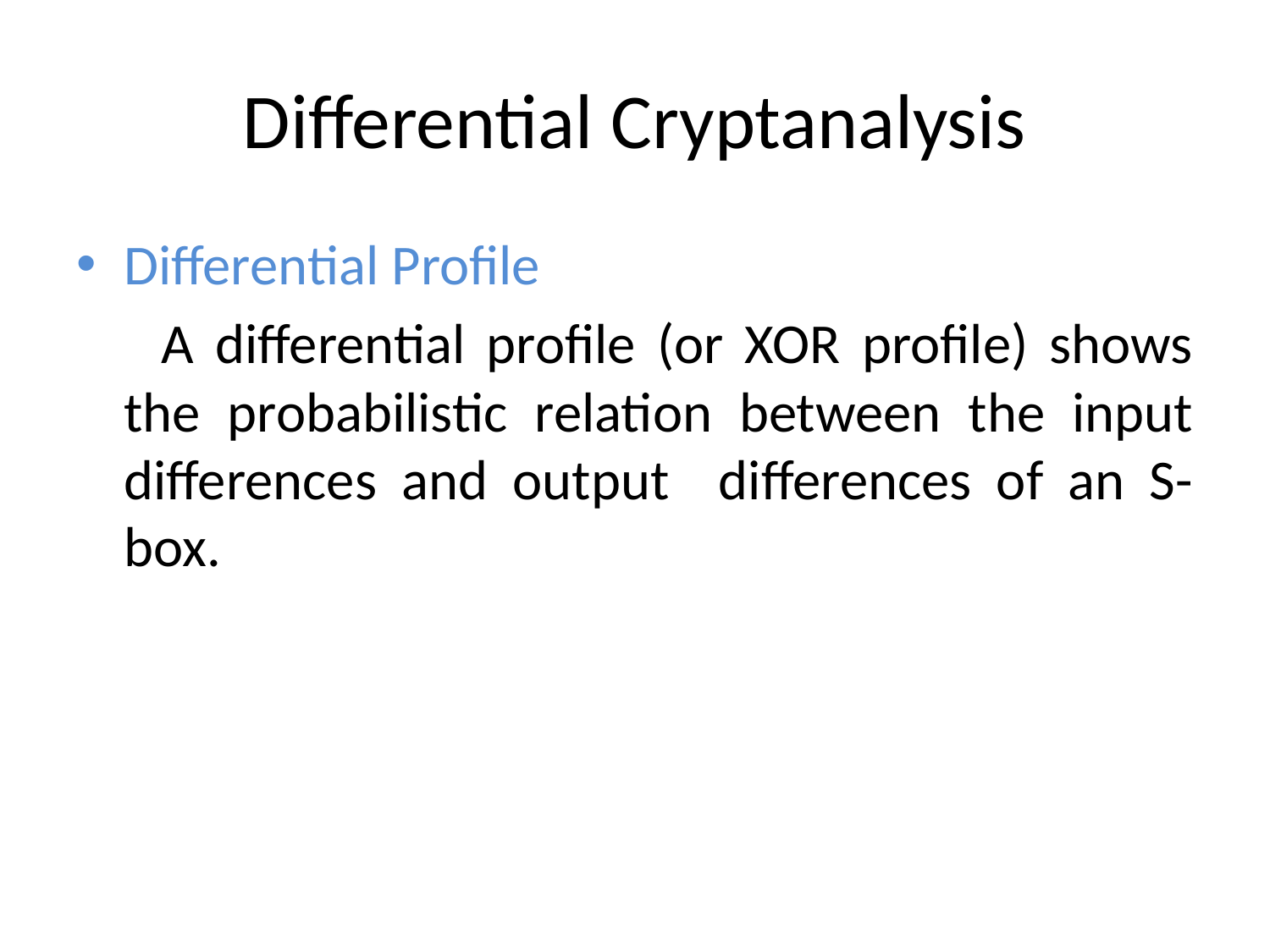

# Differential Cryptanalysis
Differential Profile
    A differential profile (or XOR profile) shows the probabilistic relation between the input differences and output  differences of an S-box.